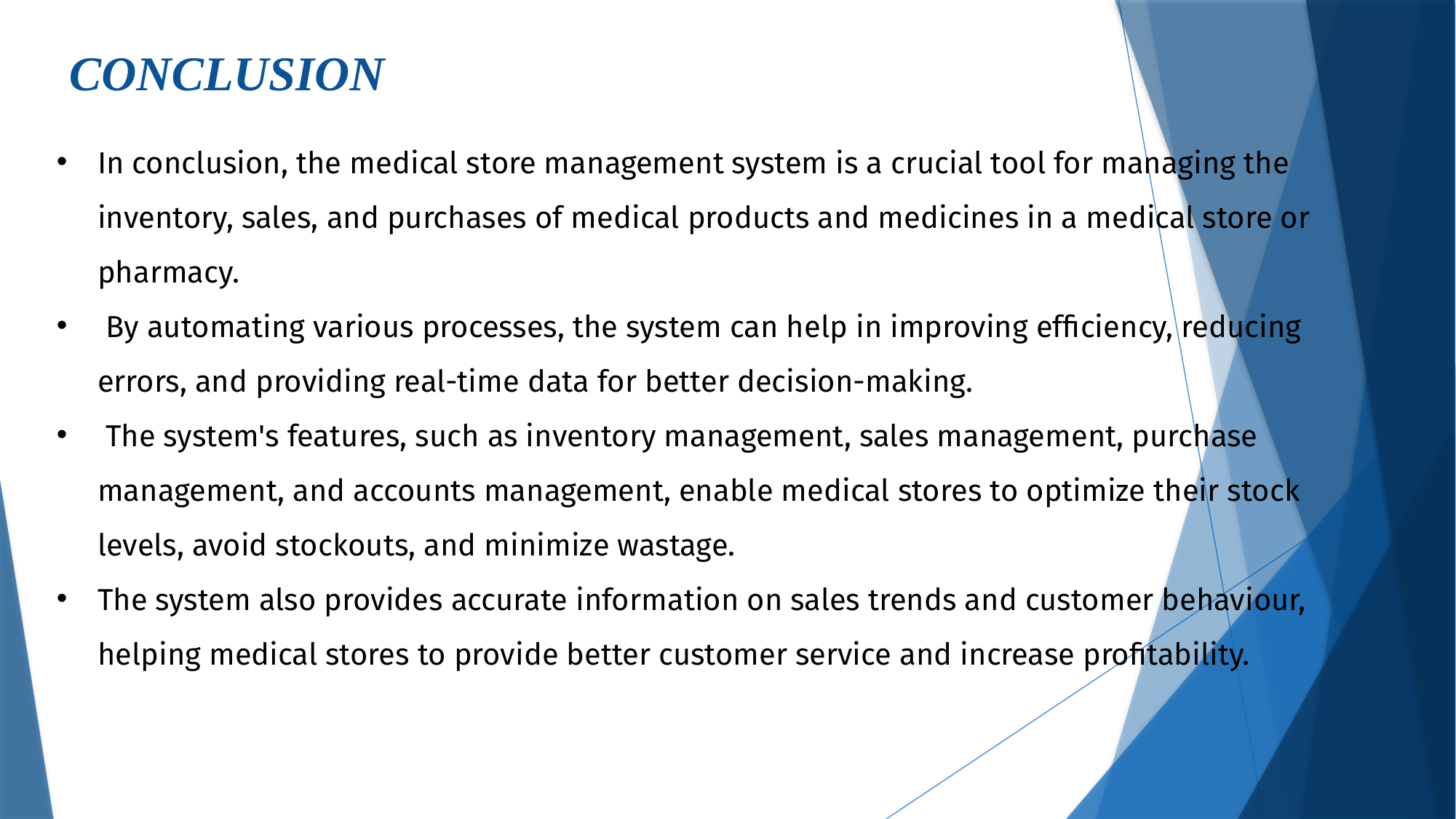

CONCLUSION
In conclusion, the medical store management system is a crucial tool for managing the inventory, sales, and purchases of medical products and medicines in a medical store or pharmacy.
 By automating various processes, the system can help in improving efficiency, reducing errors, and providing real-time data for better decision-making.
 The system's features, such as inventory management, sales management, purchase management, and accounts management, enable medical stores to optimize their stock levels, avoid stockouts, and minimize wastage.
The system also provides accurate information on sales trends and customer behaviour, helping medical stores to provide better customer service and increase profitability.